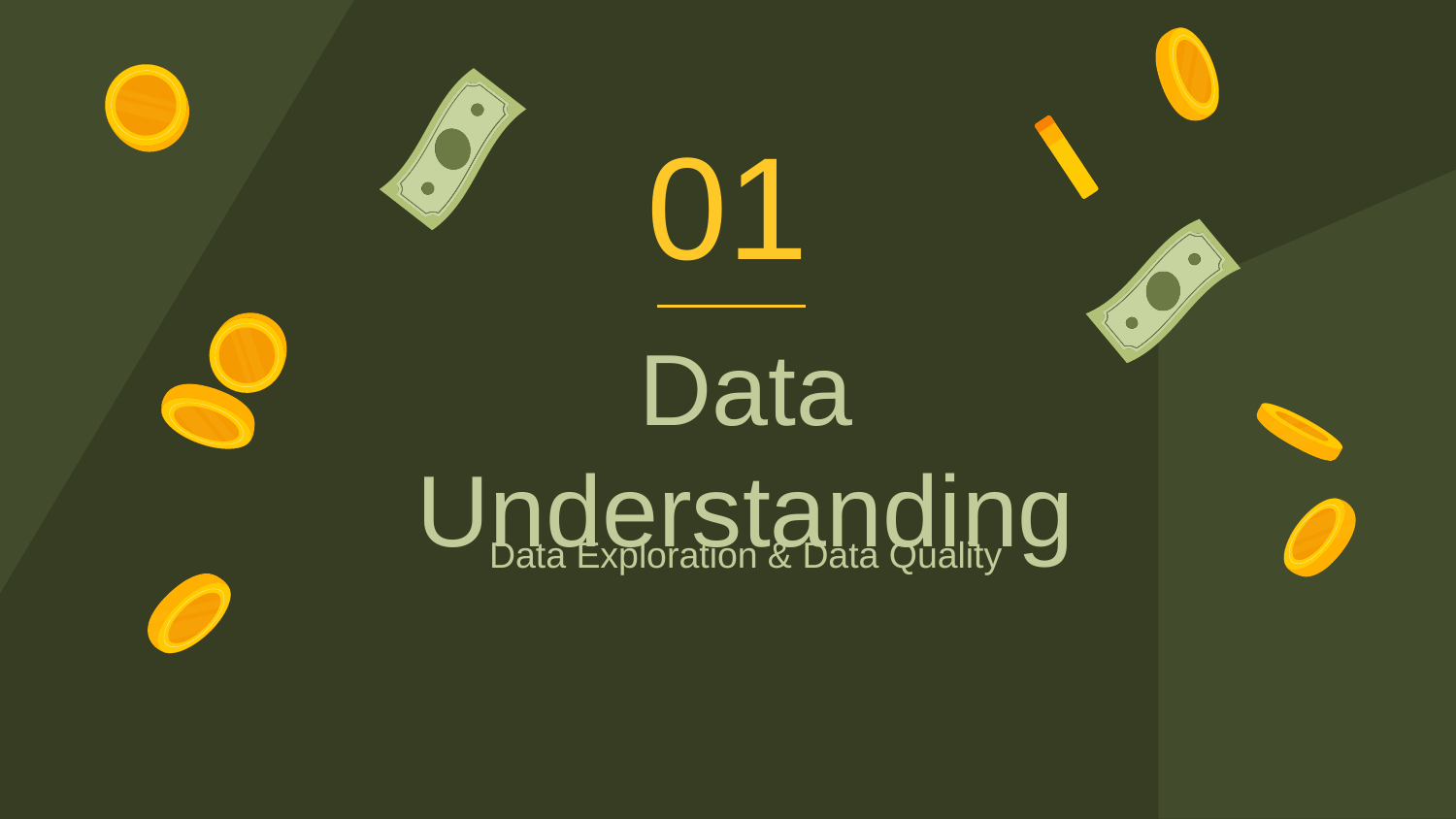

01

# Data Understanding

Data Exploration & Data Quality